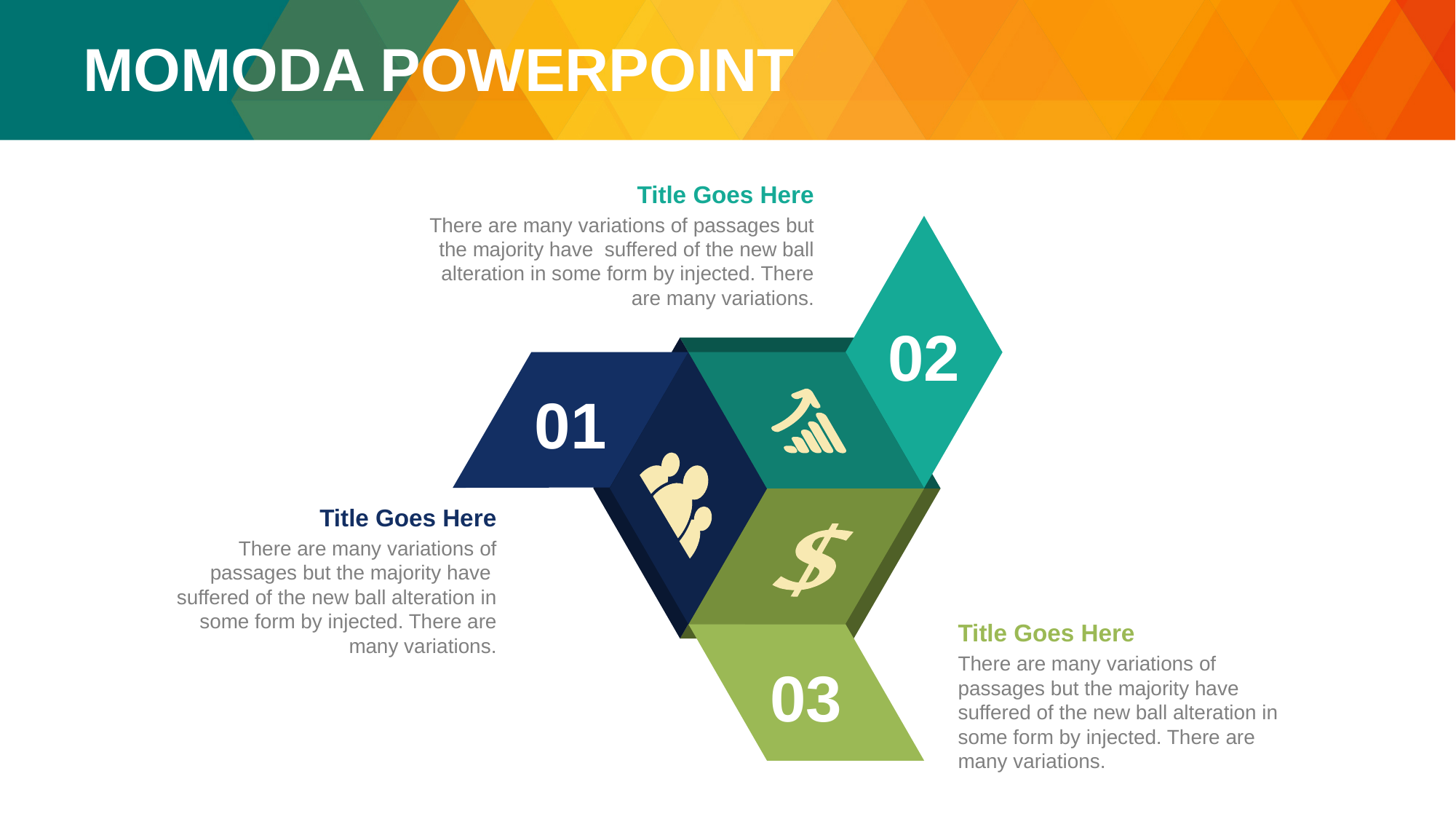

MOMODA POWERPOINT
Title Goes Here
There are many variations of passages but the majority have  suffered of the new ball alteration in some form by injected. There are many variations.

02

01

Title Goes Here
There are many variations of passages but the majority have  suffered of the new ball alteration in some form by injected. There are many variations.

Title Goes Here
There are many variations of passages but the majority have  suffered of the new ball alteration in some form by injected. There are many variations.
03